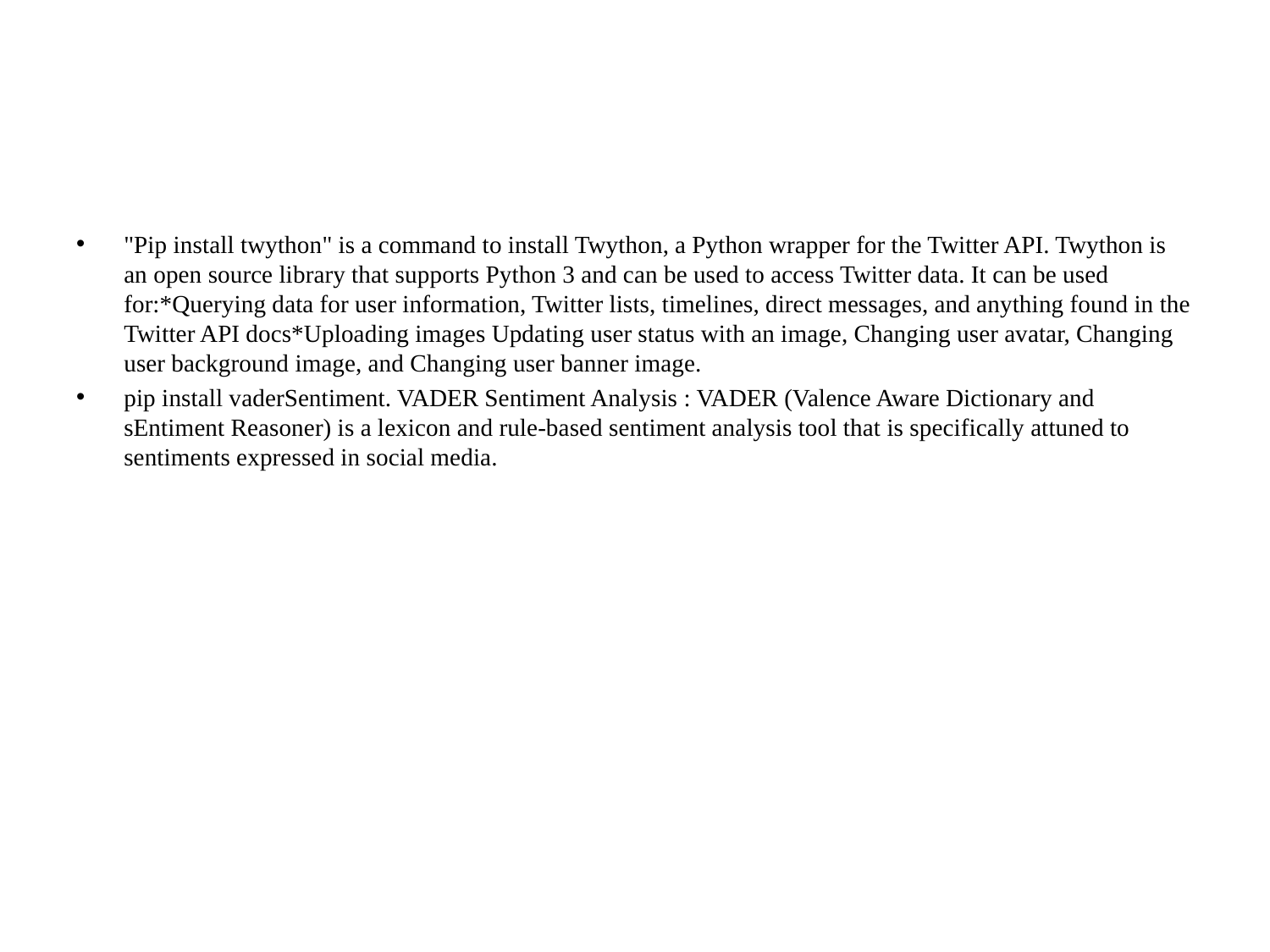

"Pip install twython" is a command to install Twython, a Python wrapper for the Twitter API. Twython is an open source library that supports Python 3 and can be used to access Twitter data. It can be used for:*Querying data for user information, Twitter lists, timelines, direct messages, and anything found in the Twitter API docs*Uploading images Updating user status with an image, Changing user avatar, Changing user background image, and Changing user banner image.
pip install vaderSentiment. VADER Sentiment Analysis : VADER (Valence Aware Dictionary and sEntiment Reasoner) is a lexicon and rule-based sentiment analysis tool that is specifically attuned to sentiments expressed in social media.